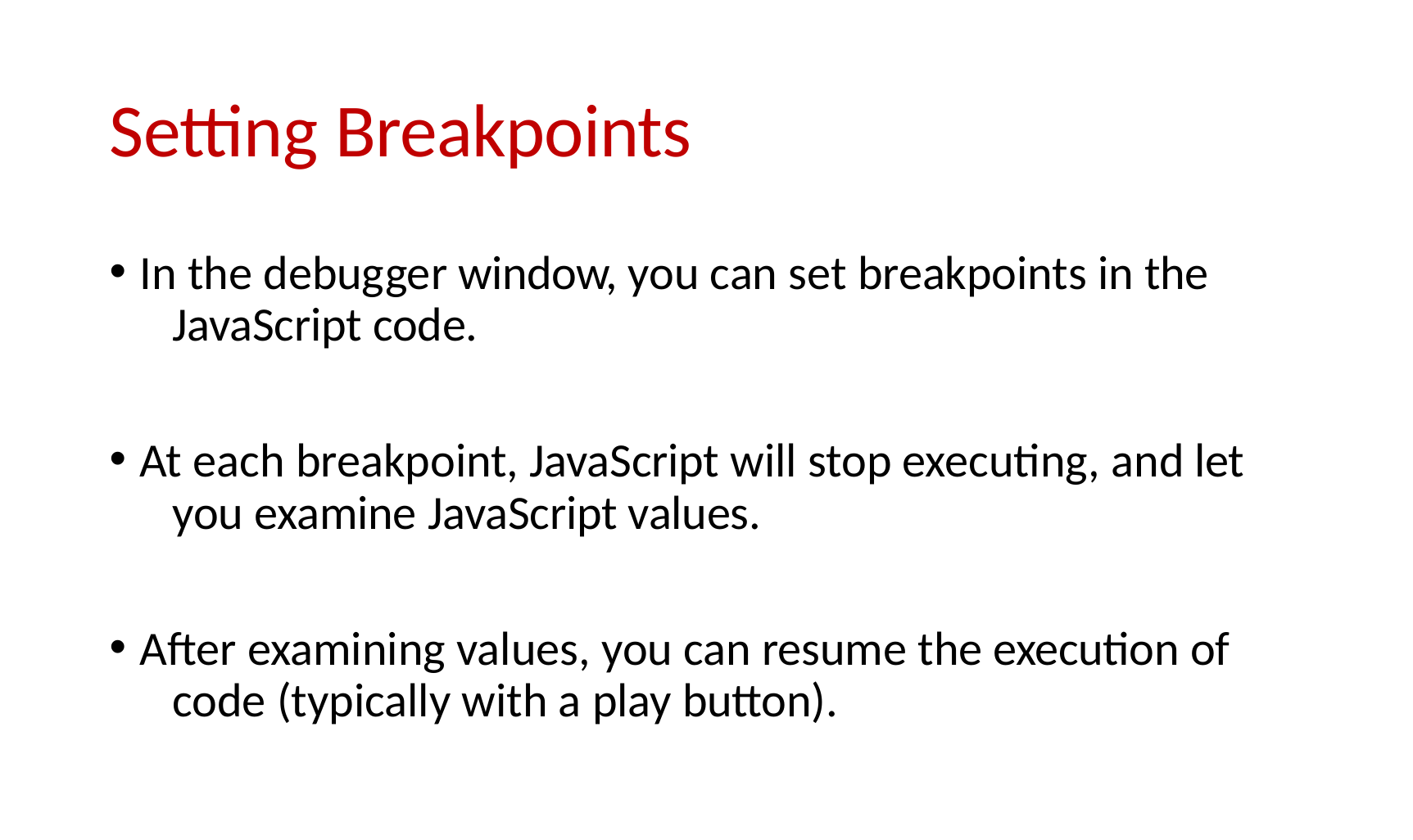

# Setting Breakpoints
In the debugger window, you can set breakpoints in the 	JavaScript code.

At each breakpoint, JavaScript will stop executing, and let 	you examine JavaScript values.

After examining values, you can resume the execution of 	code (typically with a play button).